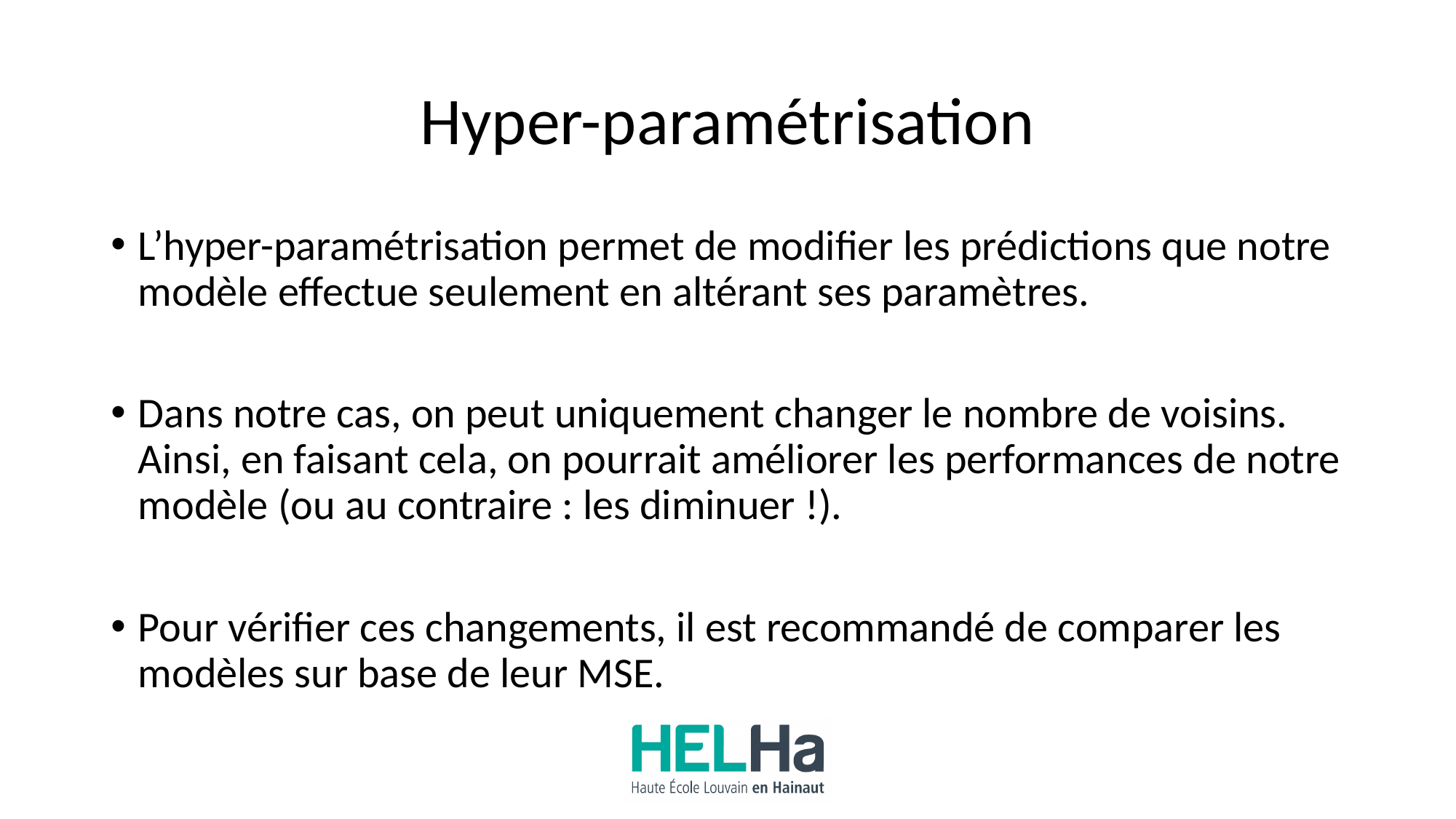

# Hyper-paramétrisation
L’hyper-paramétrisation permet de modifier les prédictions que notre modèle effectue seulement en altérant ses paramètres.

Dans notre cas, on peut uniquement changer le nombre de voisins. Ainsi, en faisant cela, on pourrait améliorer les performances de notre modèle (ou au contraire : les diminuer !).

Pour vérifier ces changements, il est recommandé de comparer les modèles sur base de leur MSE.